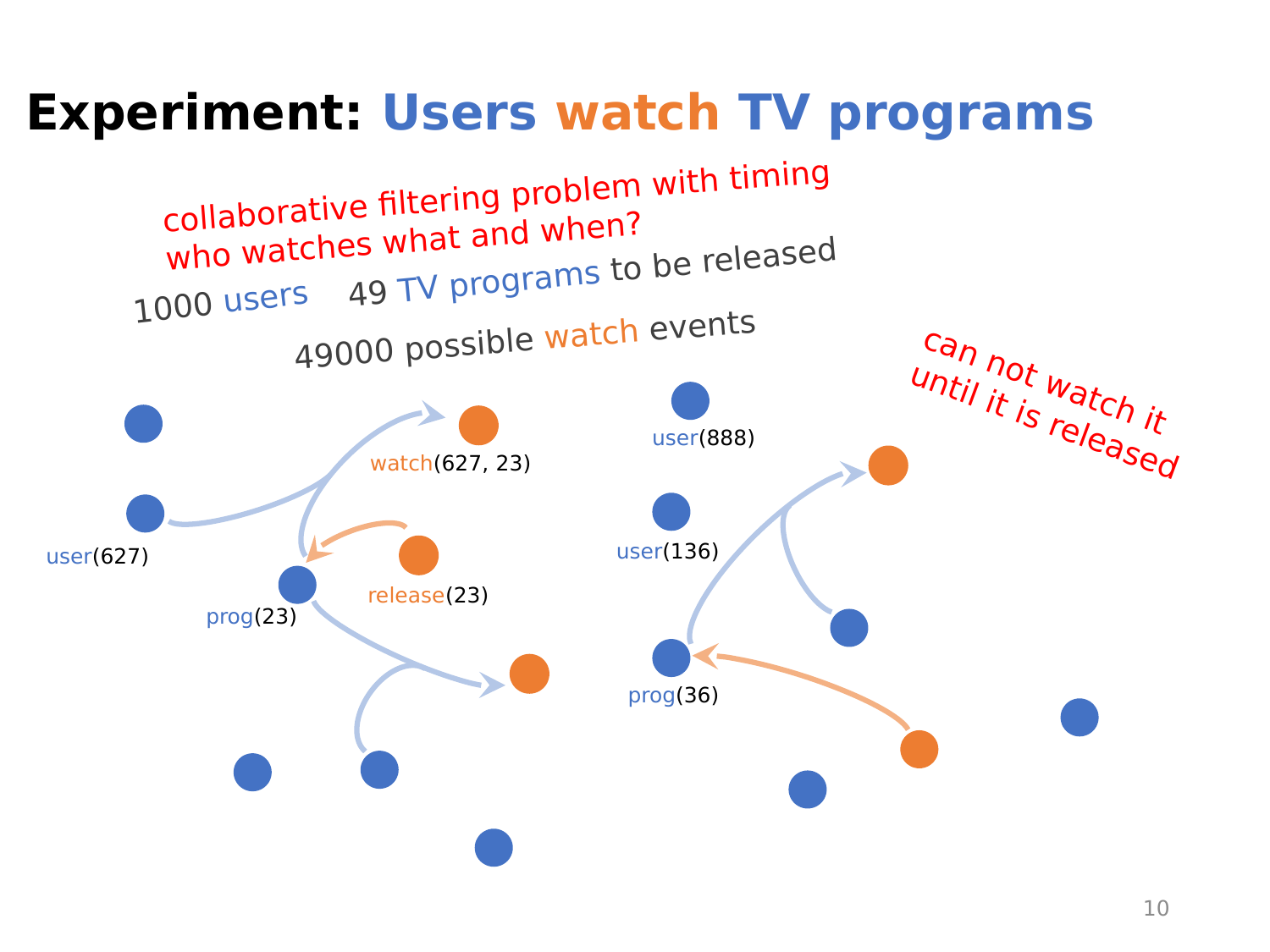

# Experiment: Users watch TV programs
collaborative filtering problem with timing
who watches what and when?
49 TV programs to be released
1000 users
49000 possible watch events
can not watch it
until it is released

user(888)

watch(627, 23)

user(136)

user(627)

release(23)

prog(23)

prog(36)

10